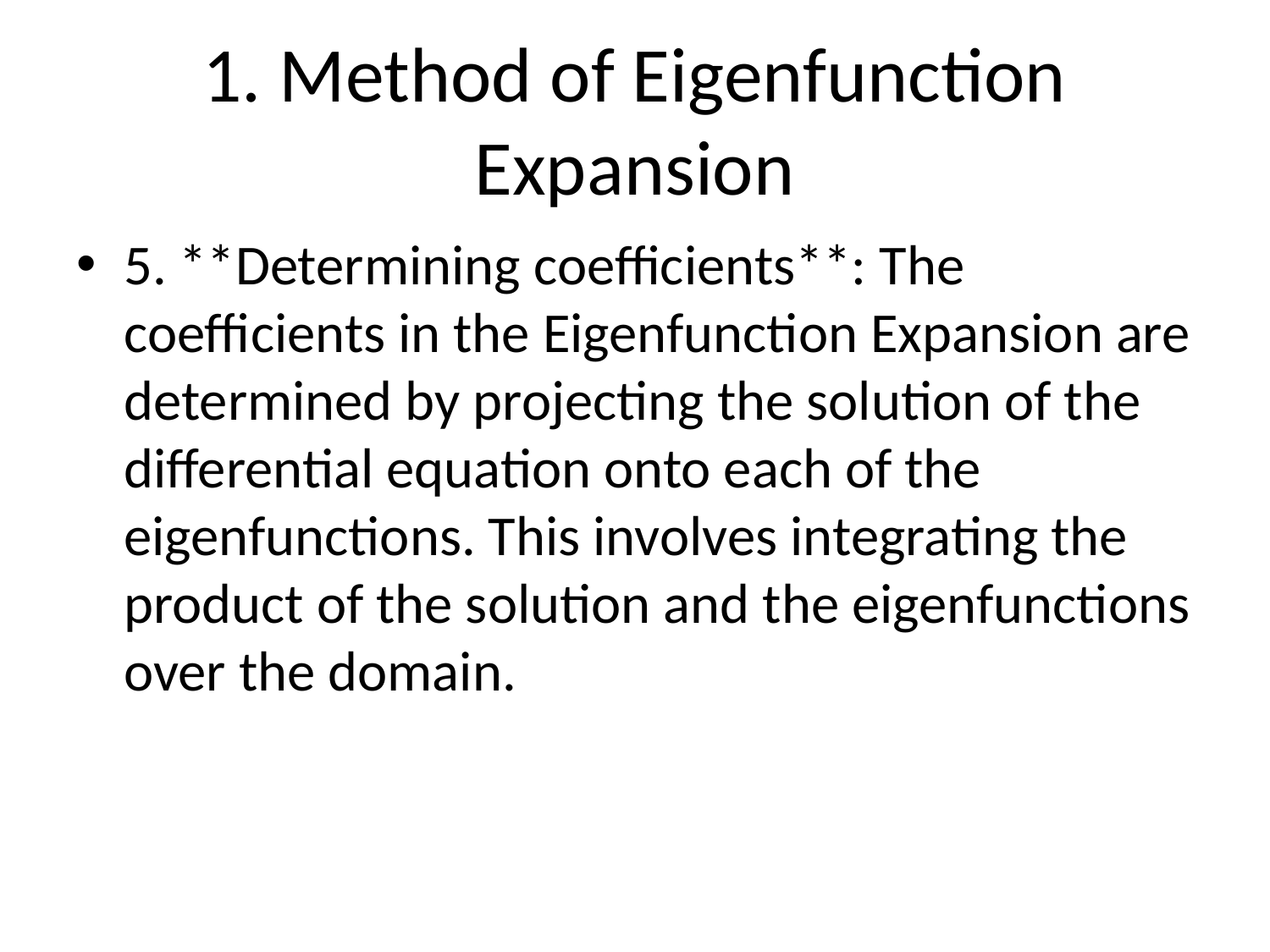

# 1. Method of Eigenfunction Expansion
5. **Determining coefficients**: The coefficients in the Eigenfunction Expansion are determined by projecting the solution of the differential equation onto each of the eigenfunctions. This involves integrating the product of the solution and the eigenfunctions over the domain.